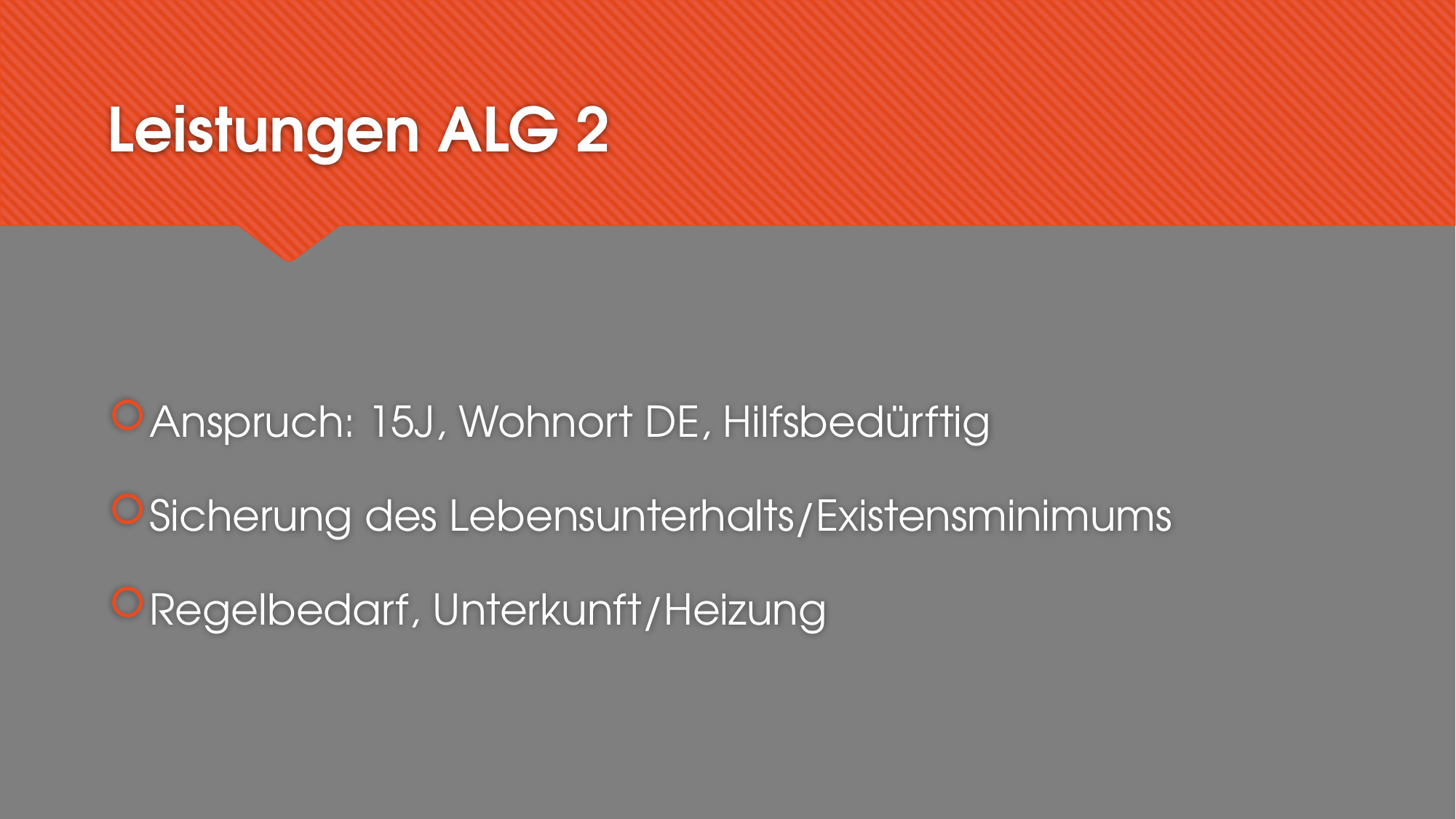

# Leistungen ALG 2
Anspruch: 15J, Wohnort DE, Hilfsbedürftig
Sicherung des Lebensunterhalts/Existensminimums
Regelbedarf, Unterkunft/Heizung